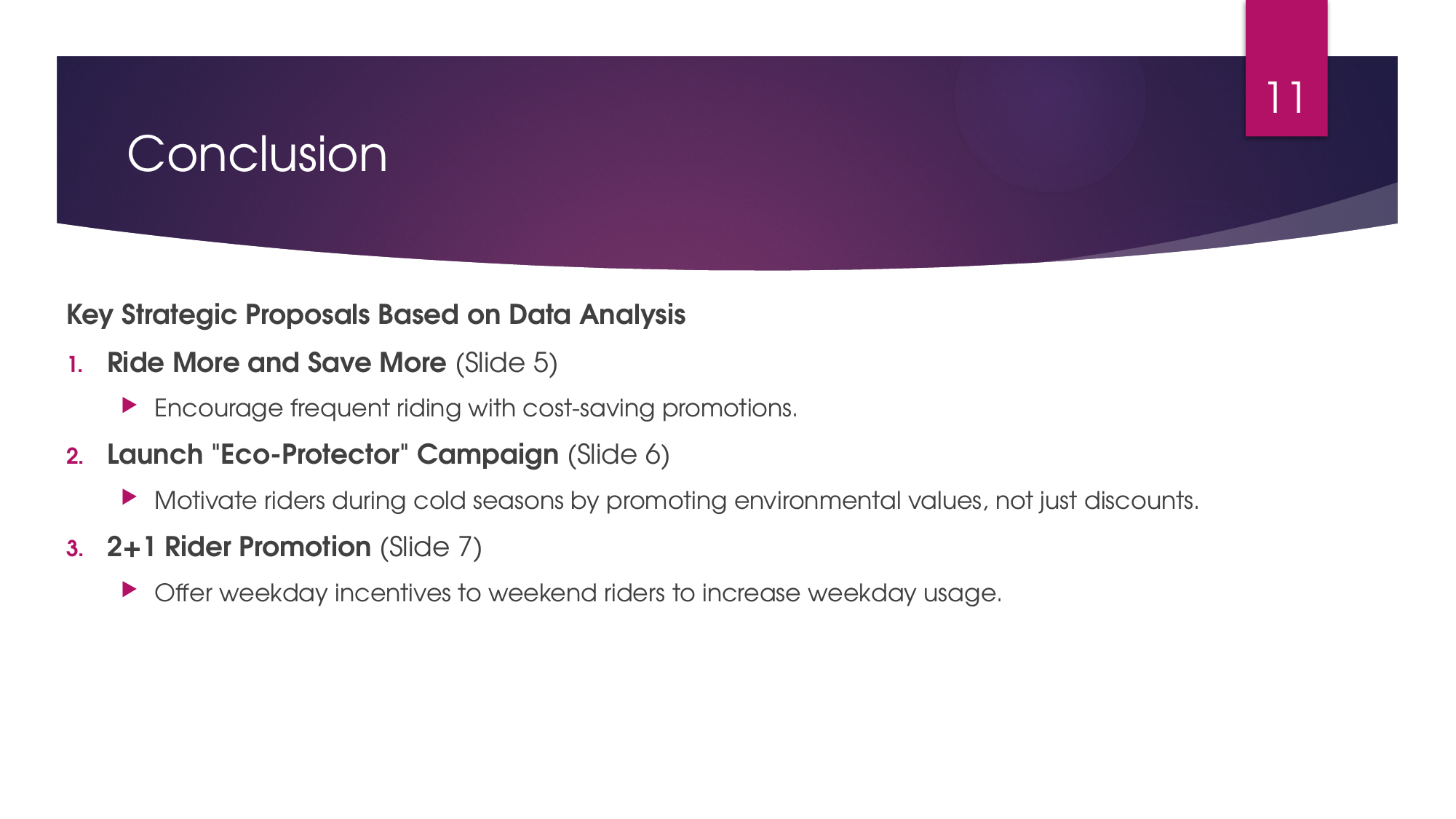

11
# Conclusion
Key Strategic Proposals Based on Data Analysis
Ride More and Save More (Slide 5)
Encourage frequent riding with cost-saving promotions.
Launch "Eco-Protector" Campaign (Slide 6)
Motivate riders during cold seasons by promoting environmental values, not just discounts.
2+1 Rider Promotion (Slide 7)
Offer weekday incentives to weekend riders to increase weekday usage.